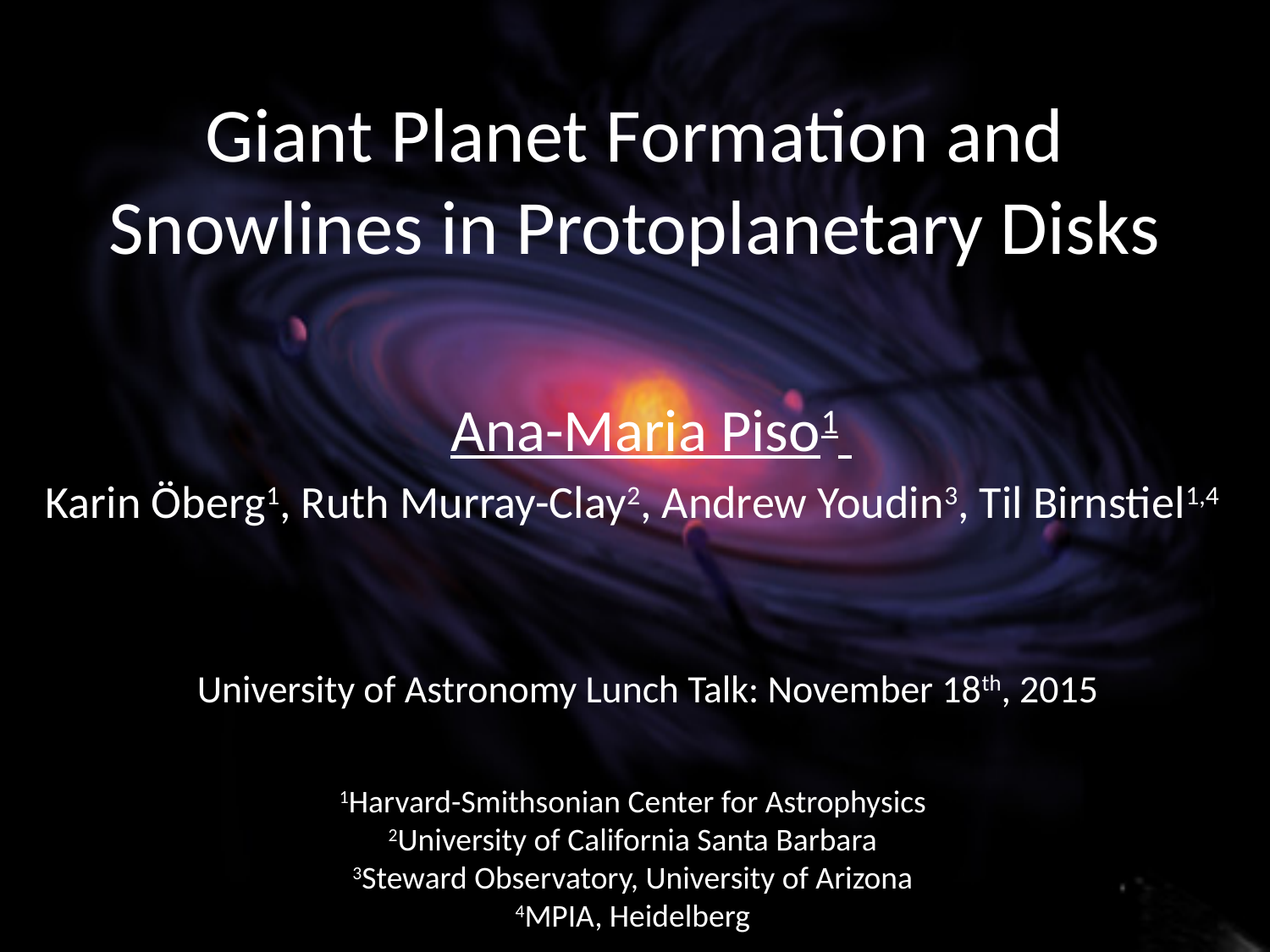

# Giant Planet Formation and Snowlines in Protoplanetary Disks
Ana-Maria Piso1
Karin Öberg1, Ruth Murray-Clay2, Andrew Youdin3, Til Birnstiel1,4

University of Astronomy Lunch Talk: November 18th, 2015
1Harvard-Smithsonian Center for Astrophysics
2University of California Santa Barbara
3Steward Observatory, University of Arizona
4MPIA, Heidelberg